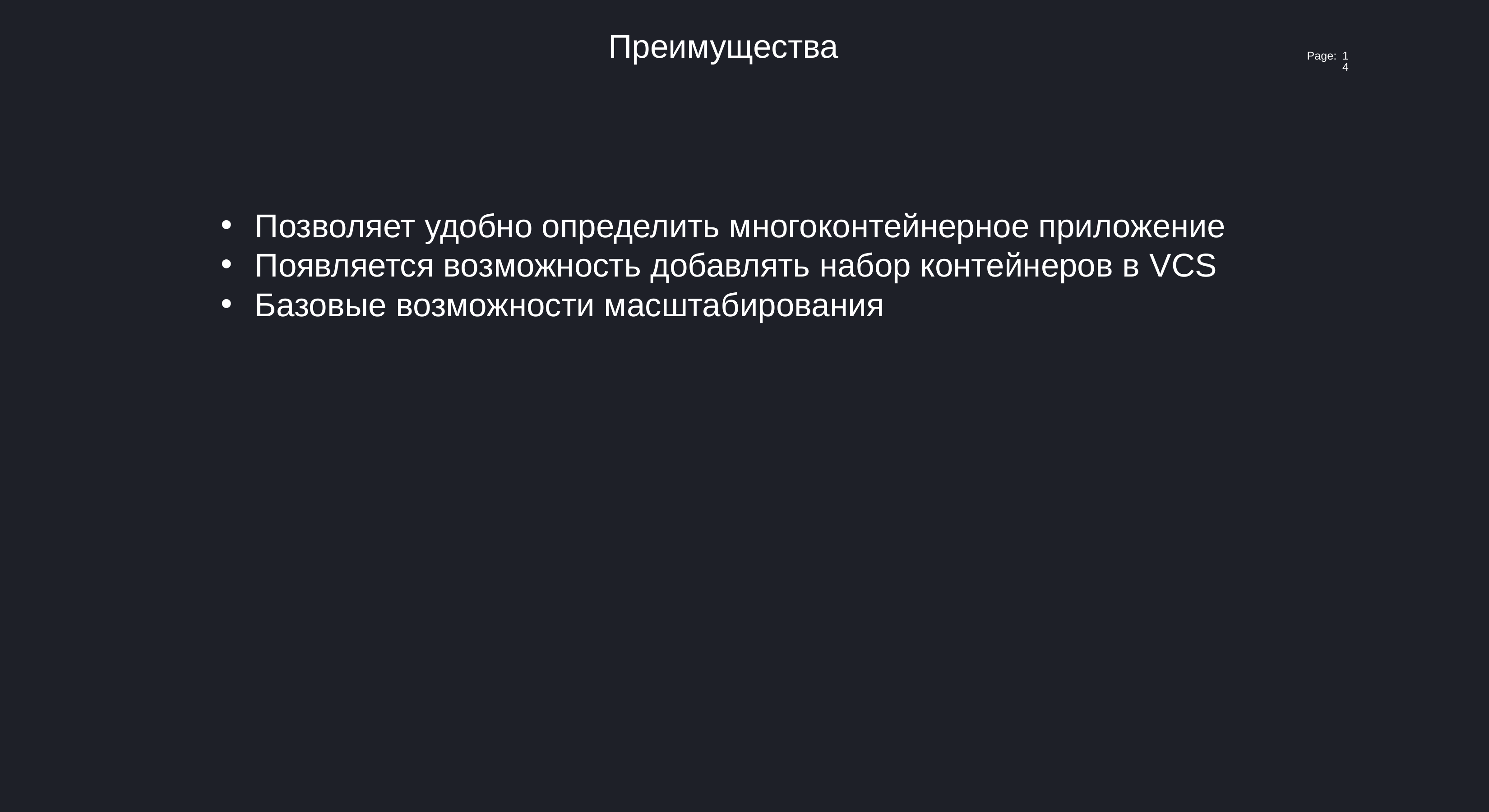

Преимущества
14
Позволяет удобно определить многоконтейнерное приложение
Появляется возможность добавлять набор контейнеров в VCS
Базовые возможности масштабирования